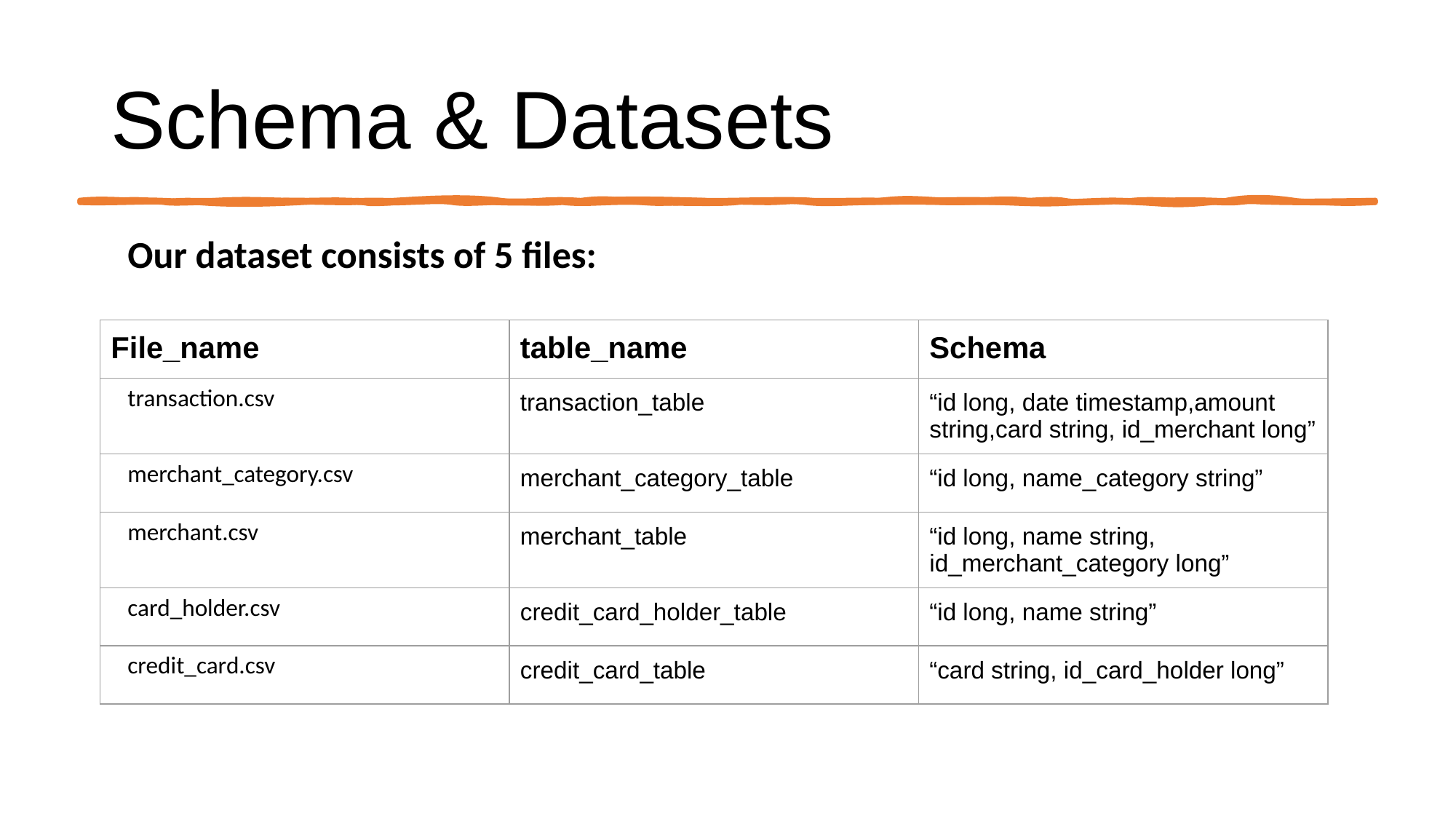

# Schema & Datasets

Our dataset consists of 5 files:

#transaction_table 'id long, date timestamp, amount string, card string, id_merchant long' #credit_card_table 'card string, id_card_holder long' #credit_card_holder_table 'ID long, name string' #merchant_table 'id long, name string, id_merchant_category long' #merchant_category_table 'ID long, name_category str
| File\_name | table\_name | Schema |
| --- | --- | --- |
| transaction.csv | transaction\_table | “id long, date timestamp,amount string,card string, id\_merchant long” |
| merchant\_category.csv | merchant\_category\_table | “id long, name\_category string” |
| merchant.csv | merchant\_table | “id long, name string, id\_merchant\_category long” |
| card\_holder.csv | credit\_card\_holder\_table | “id long, name string” |
| credit\_card.csv | credit\_card\_table | “card string, id\_card\_holder long” |